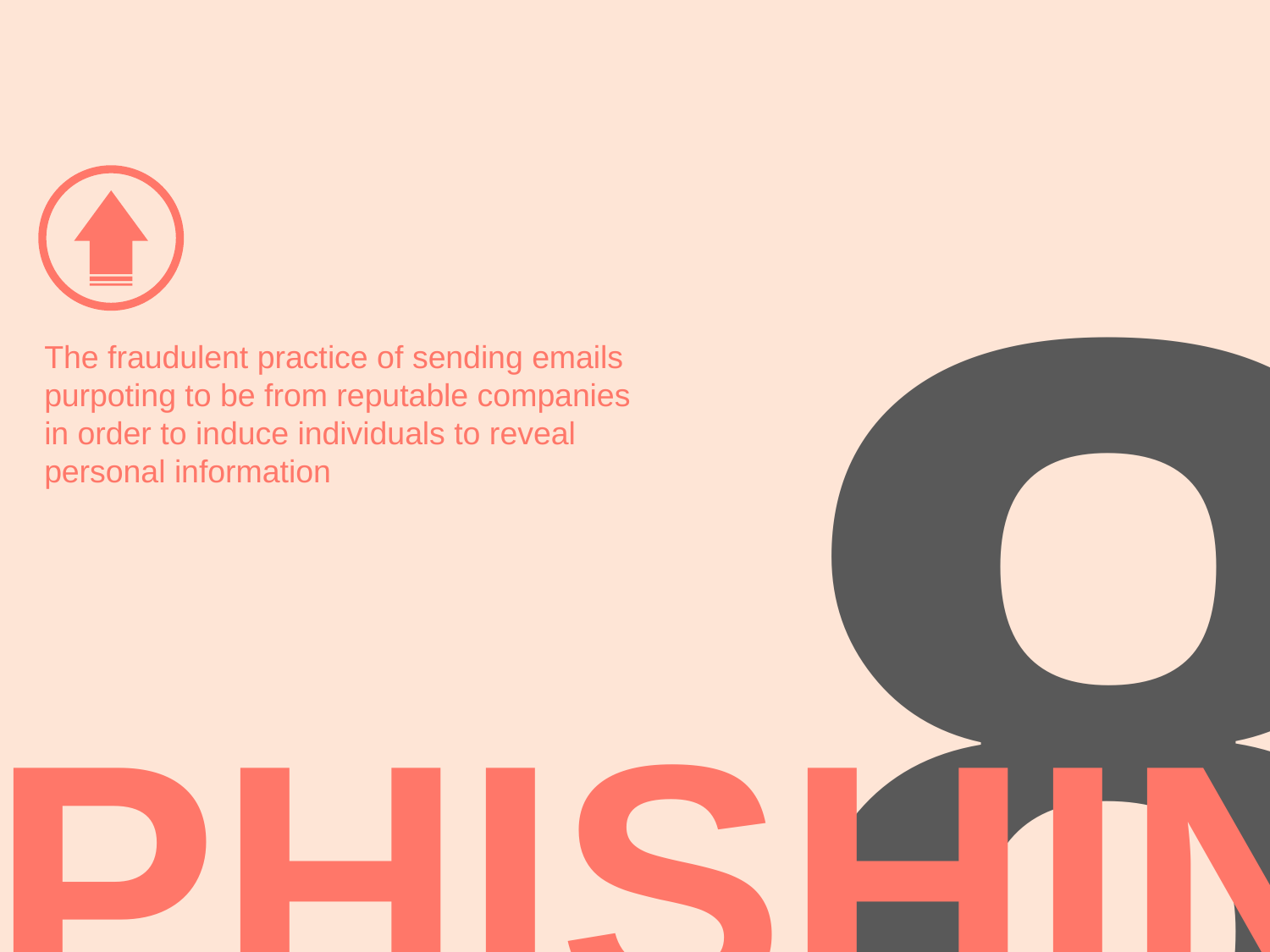

8

The fraudulent practice of sending emails purpoting to be from reputable companies in order to induce individuals to reveal personal information
PHISHING